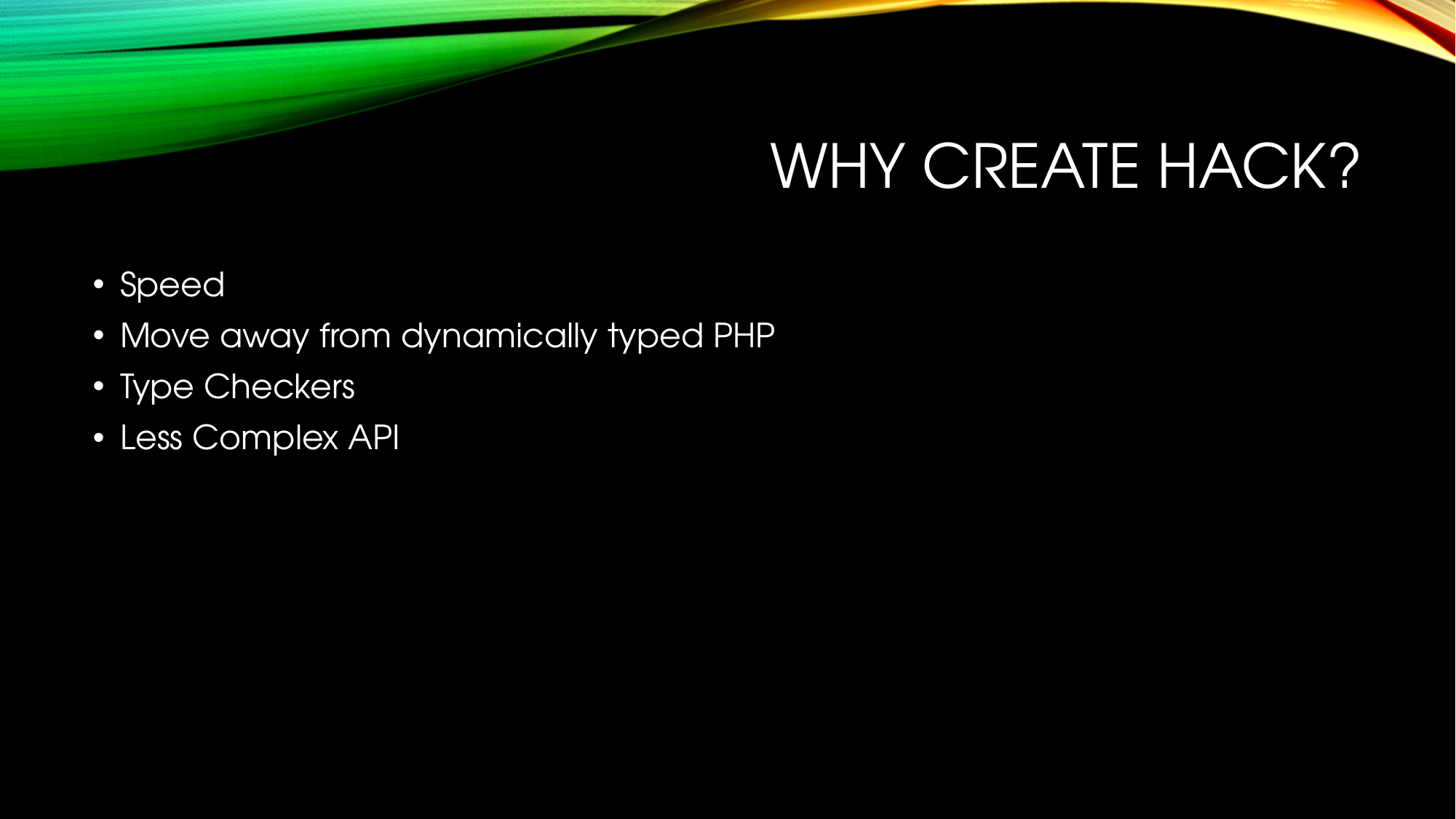

# Why create hack?
Speed
Move away from dynamically typed PHP
Type Checkers
Less Complex API